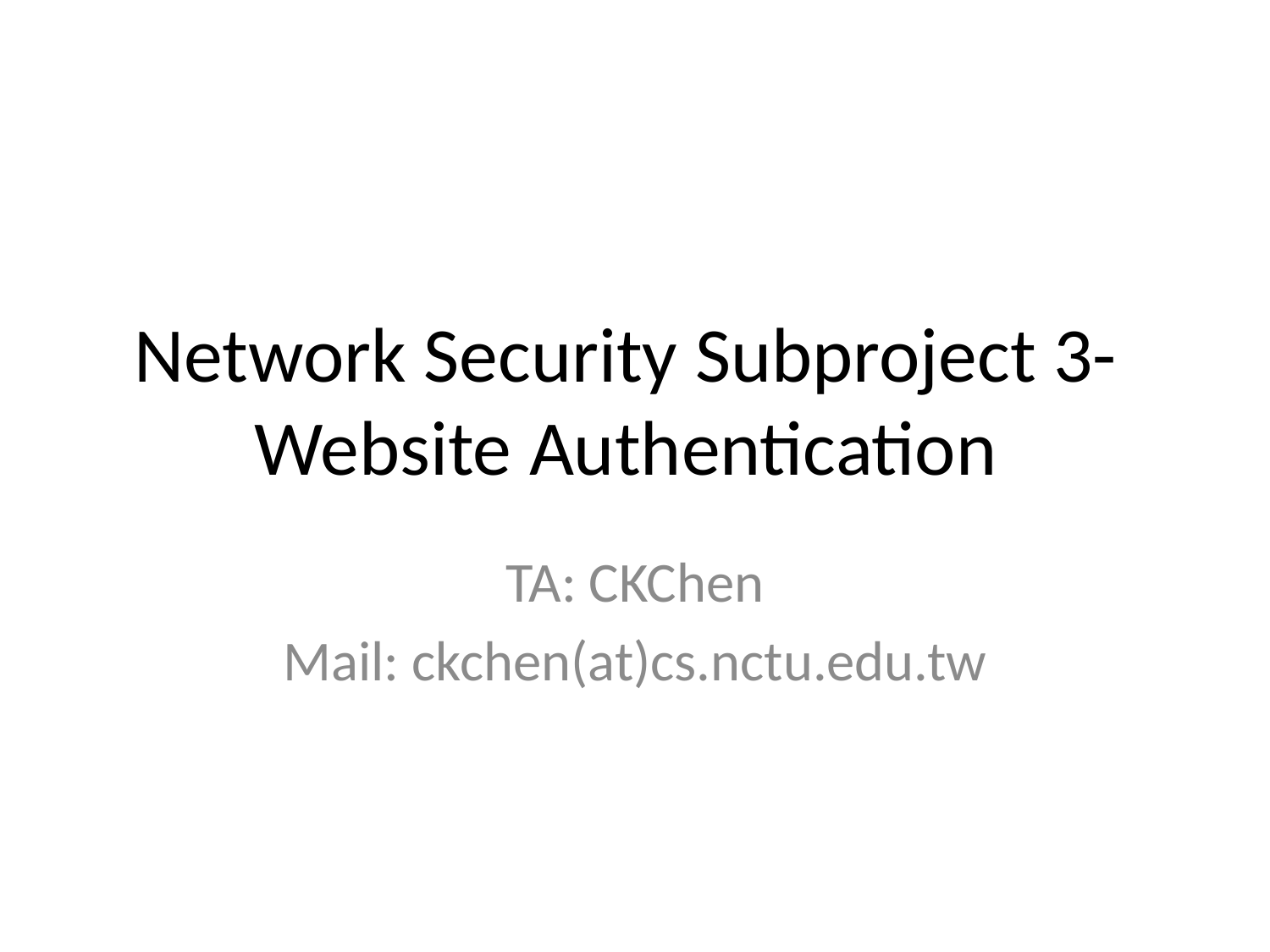

# Network Security Subproject 3- Website Authentication
TA: CKChen
Mail: ckchen(at)cs.nctu.edu.tw